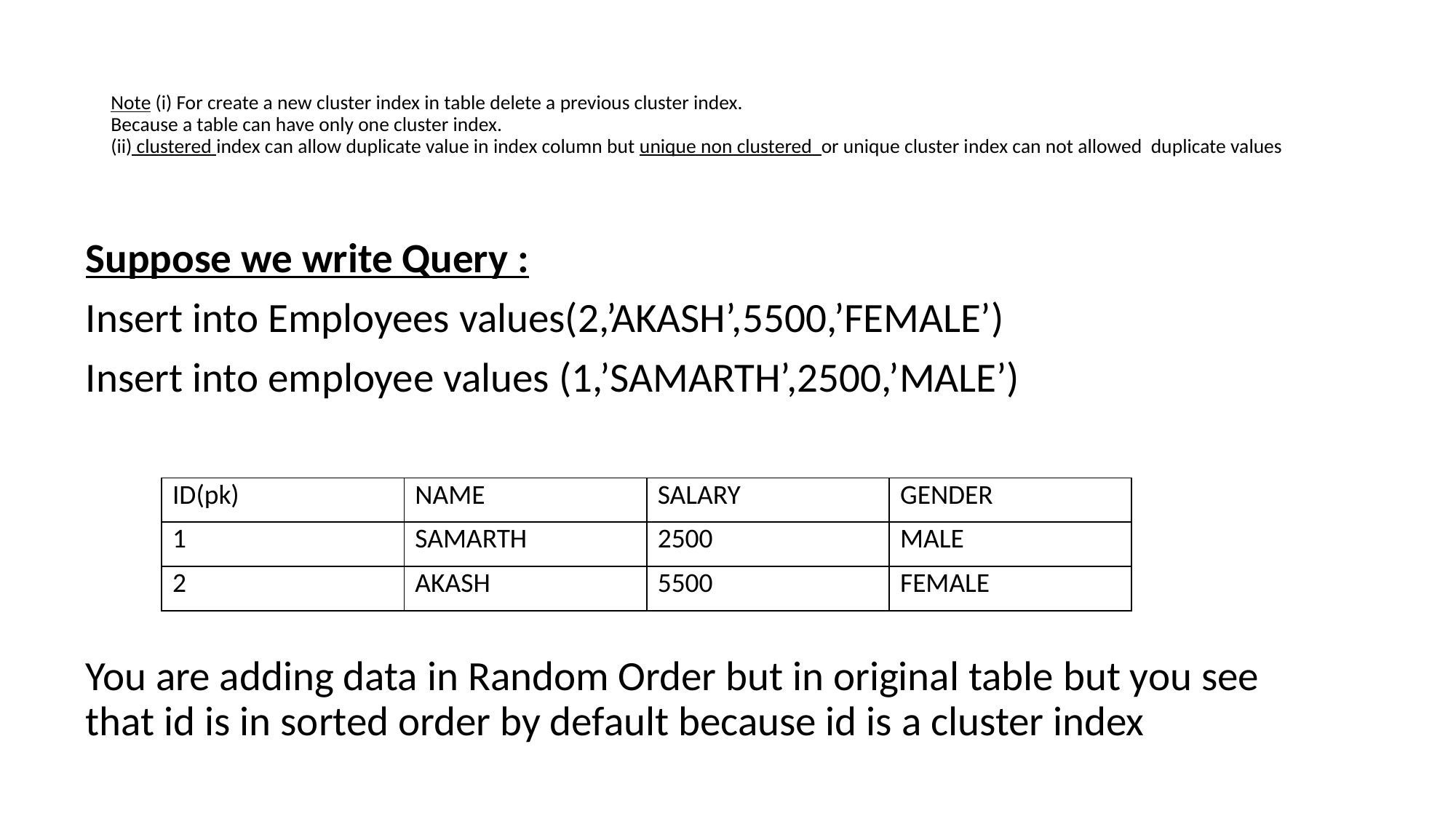

# Note (i) For create a new cluster index in table delete a previous cluster index. Because a table can have only one cluster index. (ii) clustered index can allow duplicate value in index column but unique non clustered  or unique cluster index can not allowed  duplicate values
Suppose we write Query :
Insert into Employees values(2,’AKASH’,5500,’FEMALE’)
Insert into employee values (1,’SAMARTH’,2500,’MALE’)

You are adding data in Random Order but in original table but you see that id is in sorted order by default because id is a cluster index
| ID(pk) | NAME | SALARY | GENDER |
| --- | --- | --- | --- |
| 1 | SAMARTH | 2500 | MALE |
| 2 | AKASH | 5500 | FEMALE |